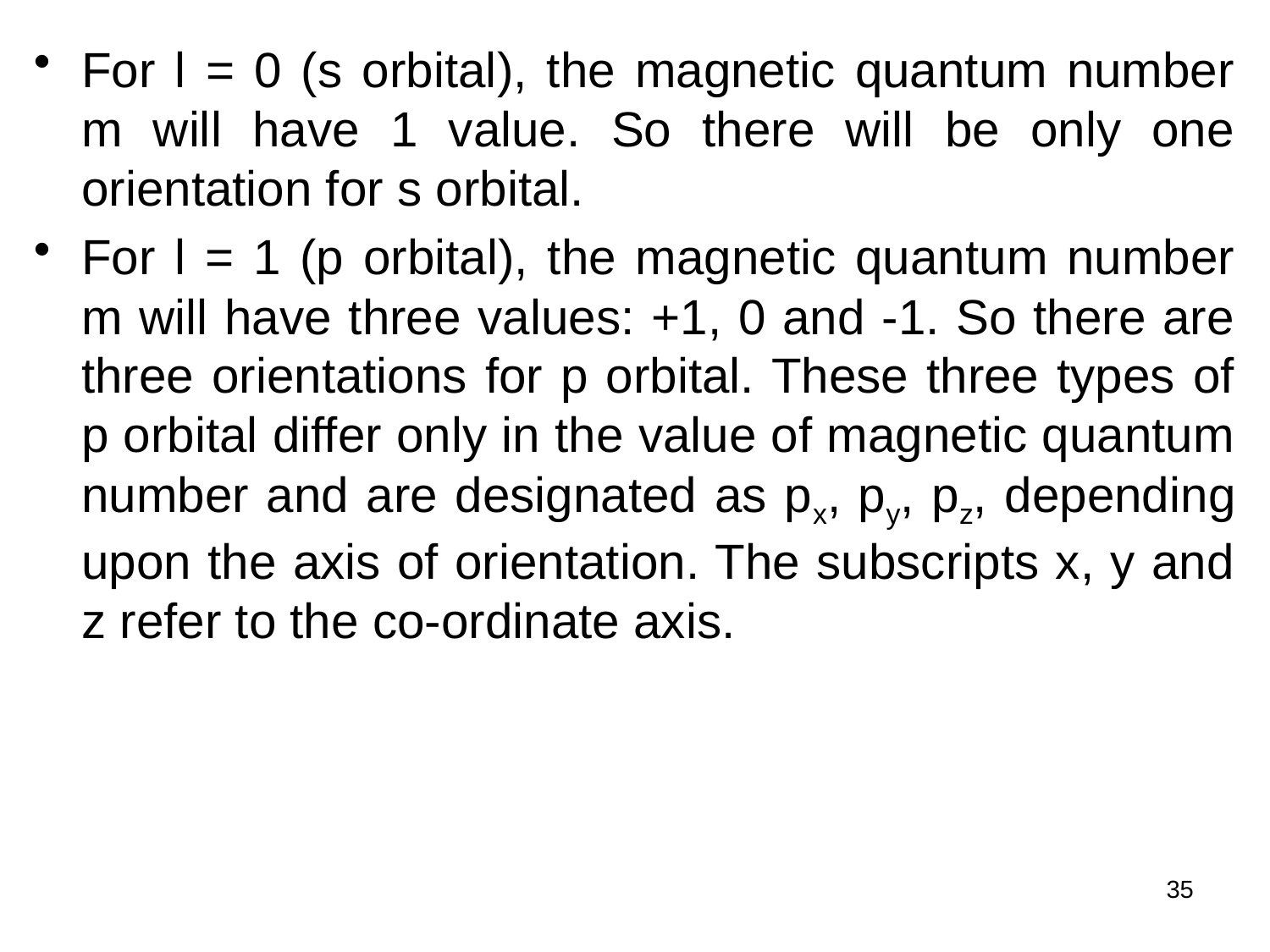

For l = 0 (s orbital), the magnetic quantum number m will have 1 value. So there will be only one orientation for s orbital.
For l = 1 (p orbital), the magnetic quantum number m will have three values: +1, 0 and -1. So there are three orientations for p orbital. These three types of p orbital differ only in the value of magnetic quantum number and are designated as px, py, pz, depending upon the axis of orientation. The subscripts x, y and z refer to the co-ordinate axis.

35